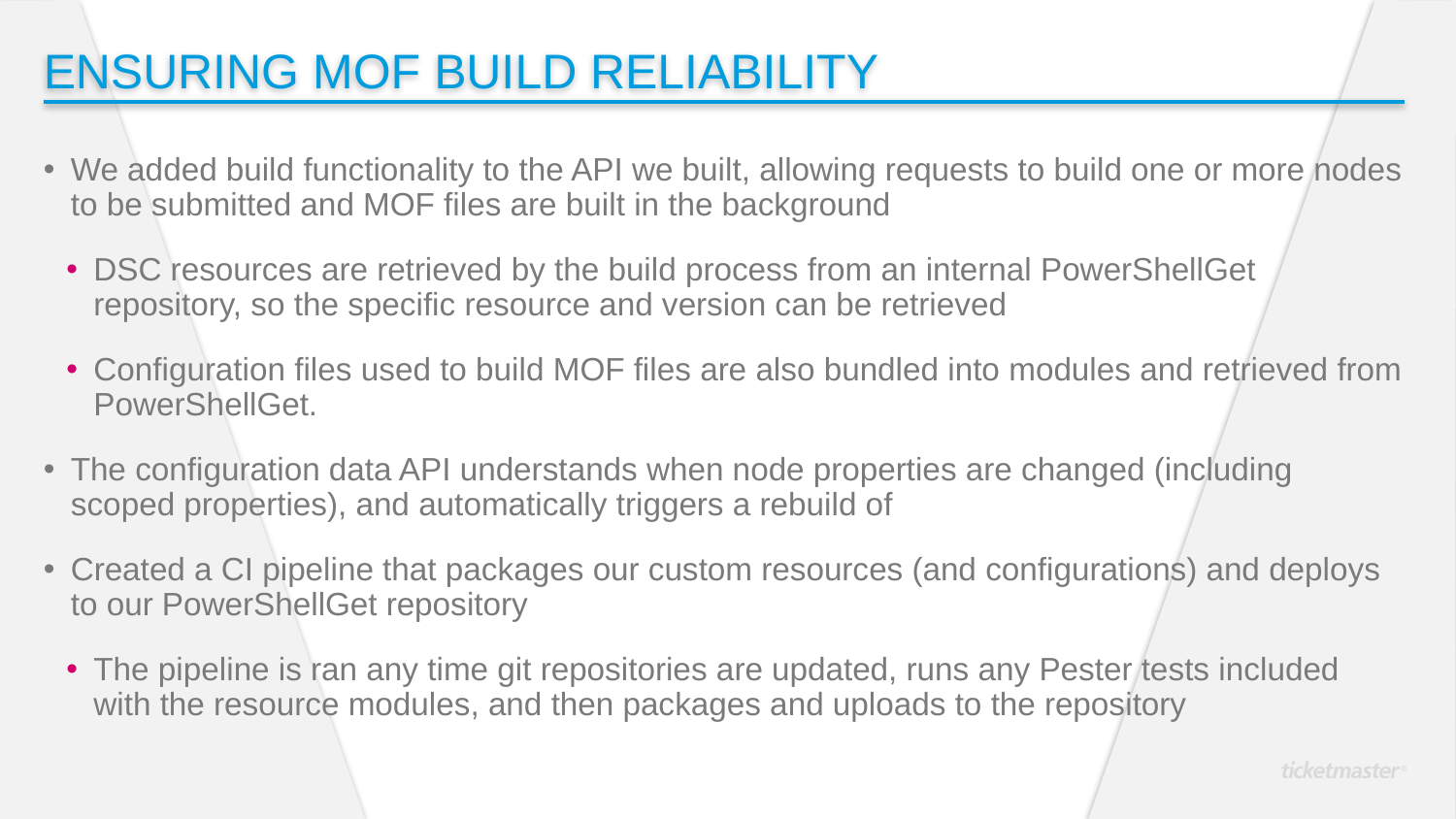

Ensuring MOF Build Reliability

We added build functionality to the API we built, allowing requests to build one or more nodes to be submitted and MOF files are built in the background
DSC resources are retrieved by the build process from an internal PowerShellGet repository, so the specific resource and version can be retrieved
Configuration files used to build MOF files are also bundled into modules and retrieved from PowerShellGet.
The configuration data API understands when node properties are changed (including scoped properties), and automatically triggers a rebuild of
Created a CI pipeline that packages our custom resources (and configurations) and deploys to our PowerShellGet repository
The pipeline is ran any time git repositories are updated, runs any Pester tests included with the resource modules, and then packages and uploads to the repository